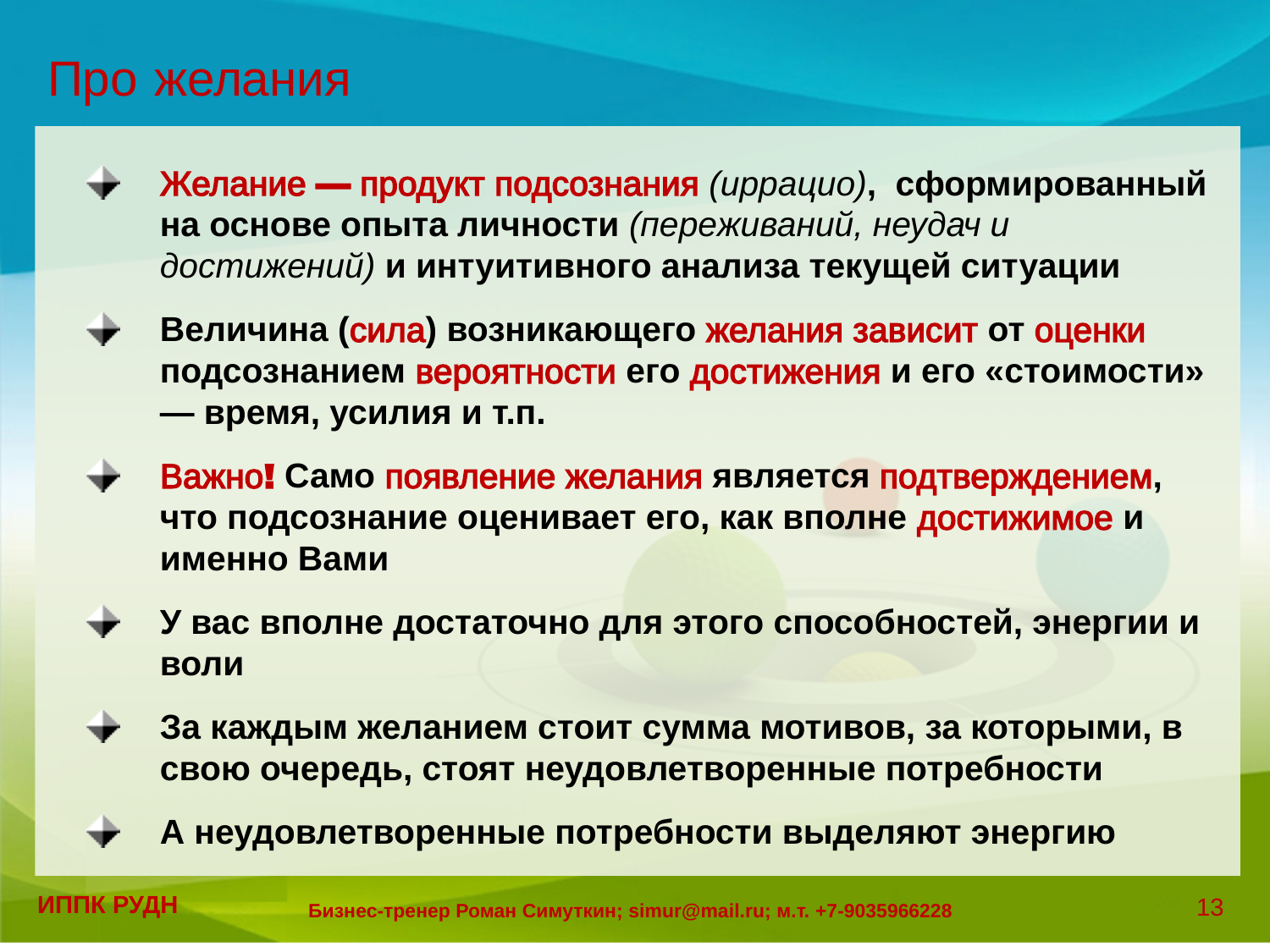

# Про желания
Желание — продукт подсознания (иррацио),  сформированный на основе опыта личности (переживаний, неудач и достижений) и интуитивного анализа текущей ситуации
Величина (сила) возникающего желания зависит от оценки подсознанием вероятности его достижения и его «стоимости» ― время, усилия и т.п.
Важно! Само появление желания является подтверждением, что подсознание оценивает его, как вполне достижимое и именно Вами
У вас вполне достаточно для этого способностей, энергии и воли
За каждым желанием стоит сумма мотивов, за которыми, в свою очередь, стоят неудовлетворенные потребности
А неудовлетворенные потребности выделяют энергию
ИППК РУДН
13
Бизнес-тренер Роман Симуткин; simur@mail.ru; м.т. +7-9035966228